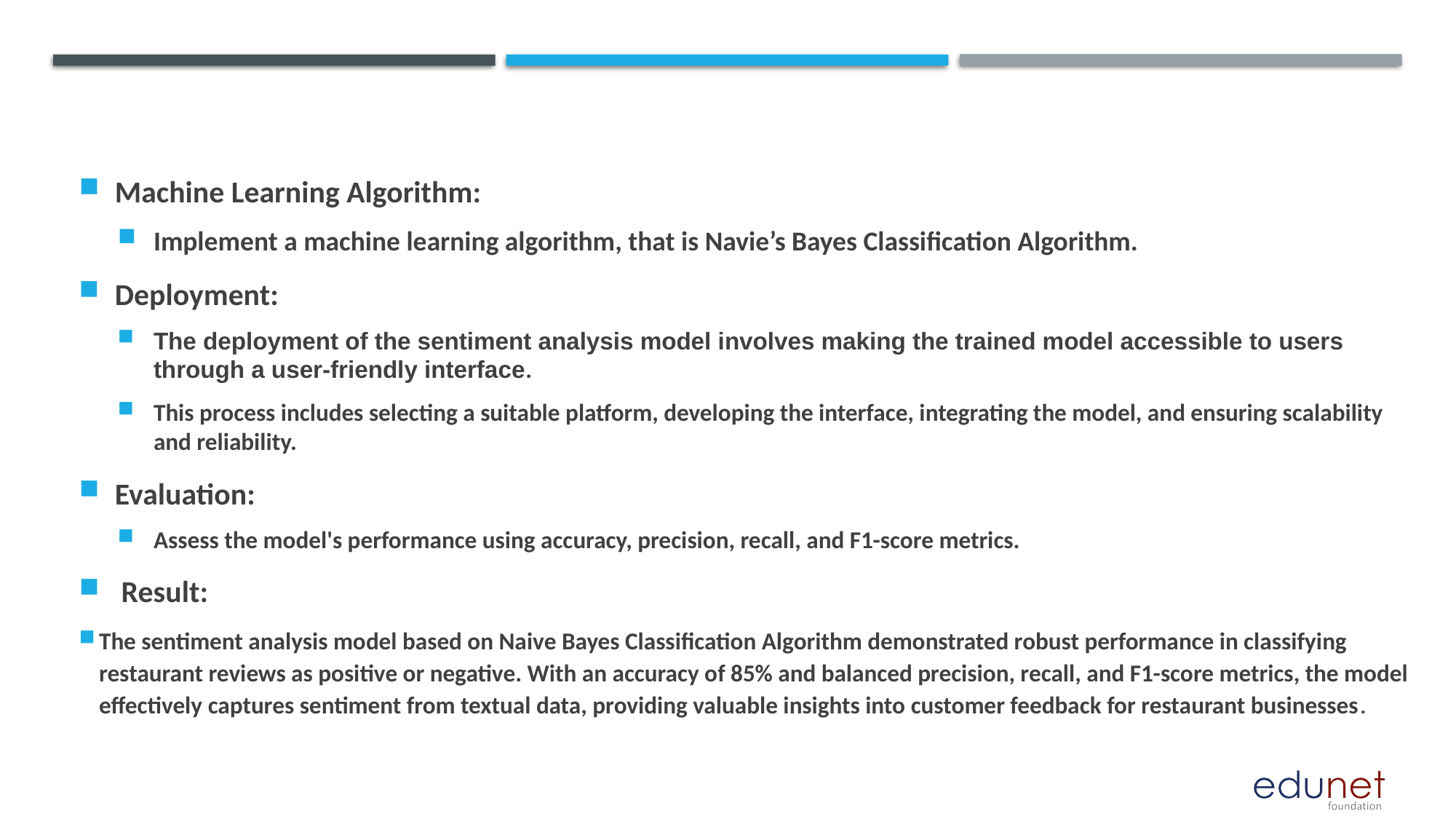

Machine Learning Algorithm:
Implement a machine learning algorithm, that is Navie’s Bayes Classification Algorithm.
Deployment:
The deployment of the sentiment analysis model involves making the trained model accessible to users through a user-friendly interface.
This process includes selecting a suitable platform, developing the interface, integrating the model, and ensuring scalability and reliability.
Evaluation:
Assess the model's performance using accuracy, precision, recall, and F1-score metrics.
   Result:
The sentiment analysis model based on Naive Bayes Classification Algorithm demonstrated robust performance in classifying restaurant reviews as positive or negative. With an accuracy of 85% and balanced precision, recall, and F1-score metrics, the model effectively captures sentiment from textual data, providing valuable insights into customer feedback for restaurant businesses.